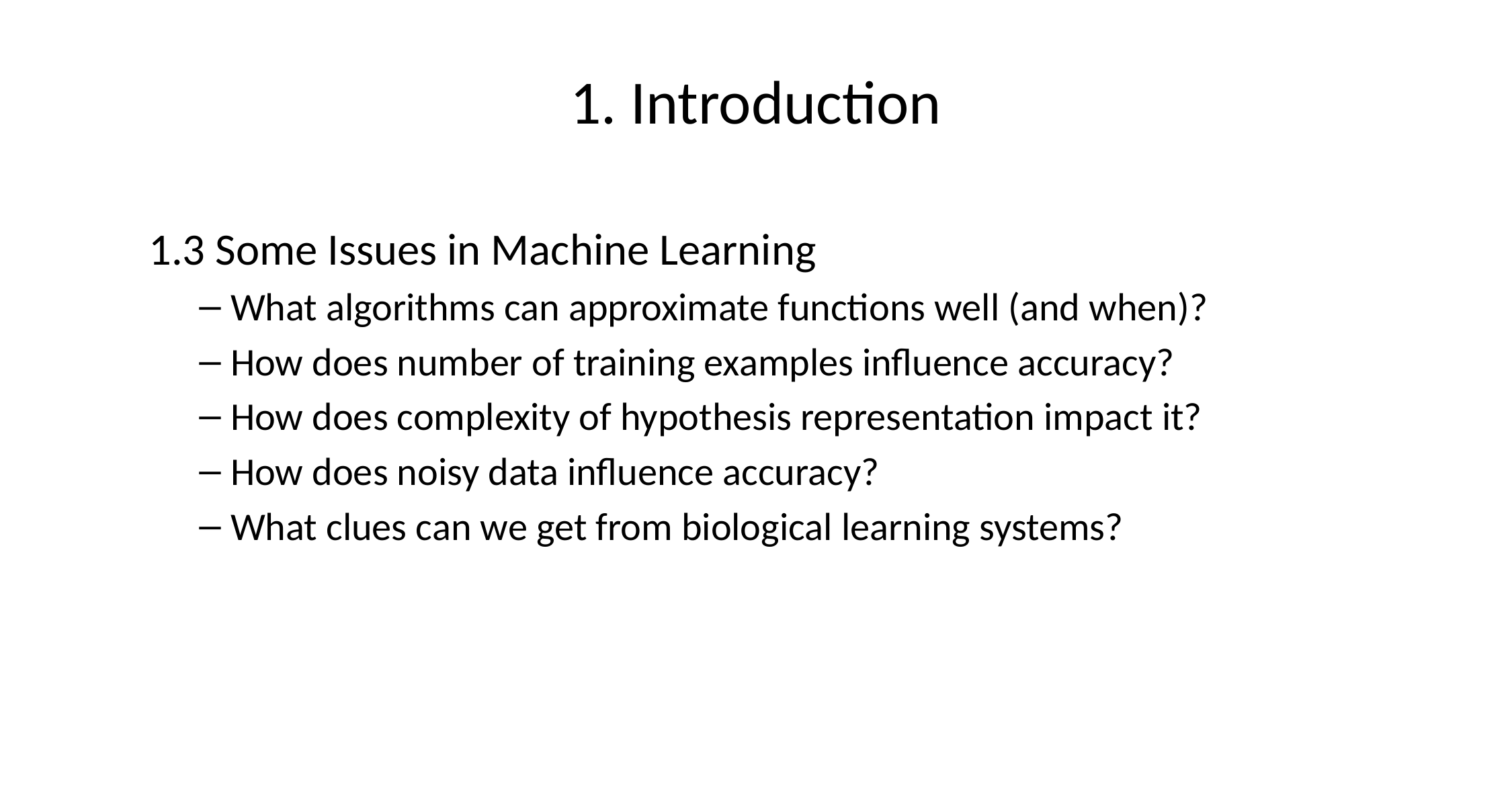

# 1. Introduction
1.3 Some Issues in Machine Learning
What algorithms can approximate functions well (and when)?
How does number of training examples influence accuracy?
How does complexity of hypothesis representation impact it?
How does noisy data influence accuracy?
What clues can we get from biological learning systems?